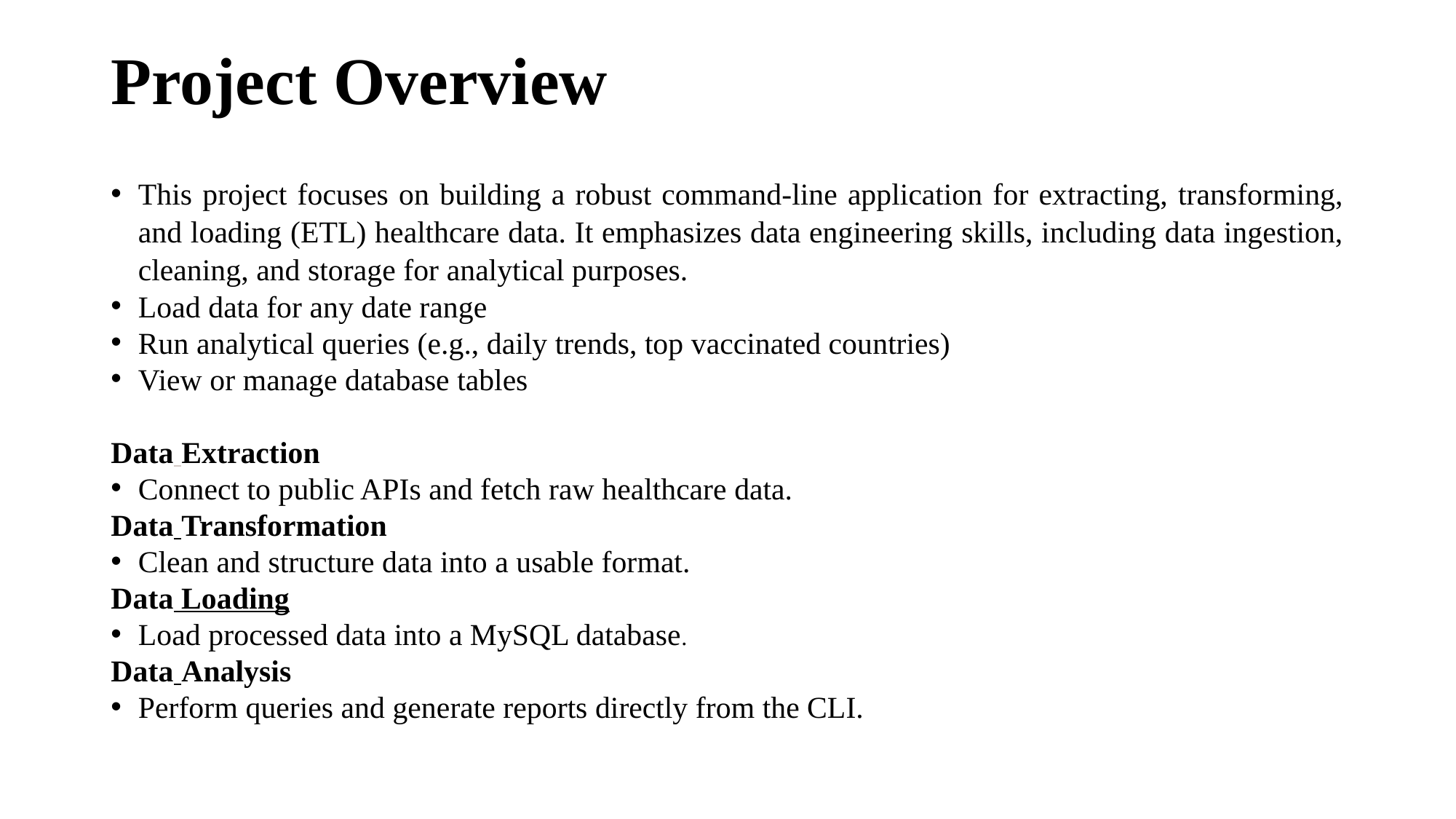

# Project Overview
This project focuses on building a robust command-line application for extracting, transforming, and loading (ETL) healthcare data. It emphasizes data engineering skills, including data ingestion, cleaning, and storage for analytical purposes.
Load data for any date range
Run analytical queries (e.g., daily trends, top vaccinated countries)
View or manage database tables

Data Extraction
Connect to public APIs and fetch raw healthcare data.
Data Transformation
Clean and structure data into a usable format.
Data Loading
Load processed data into a MySQL database.
Data Analysis
Perform queries and generate reports directly from the CLI.